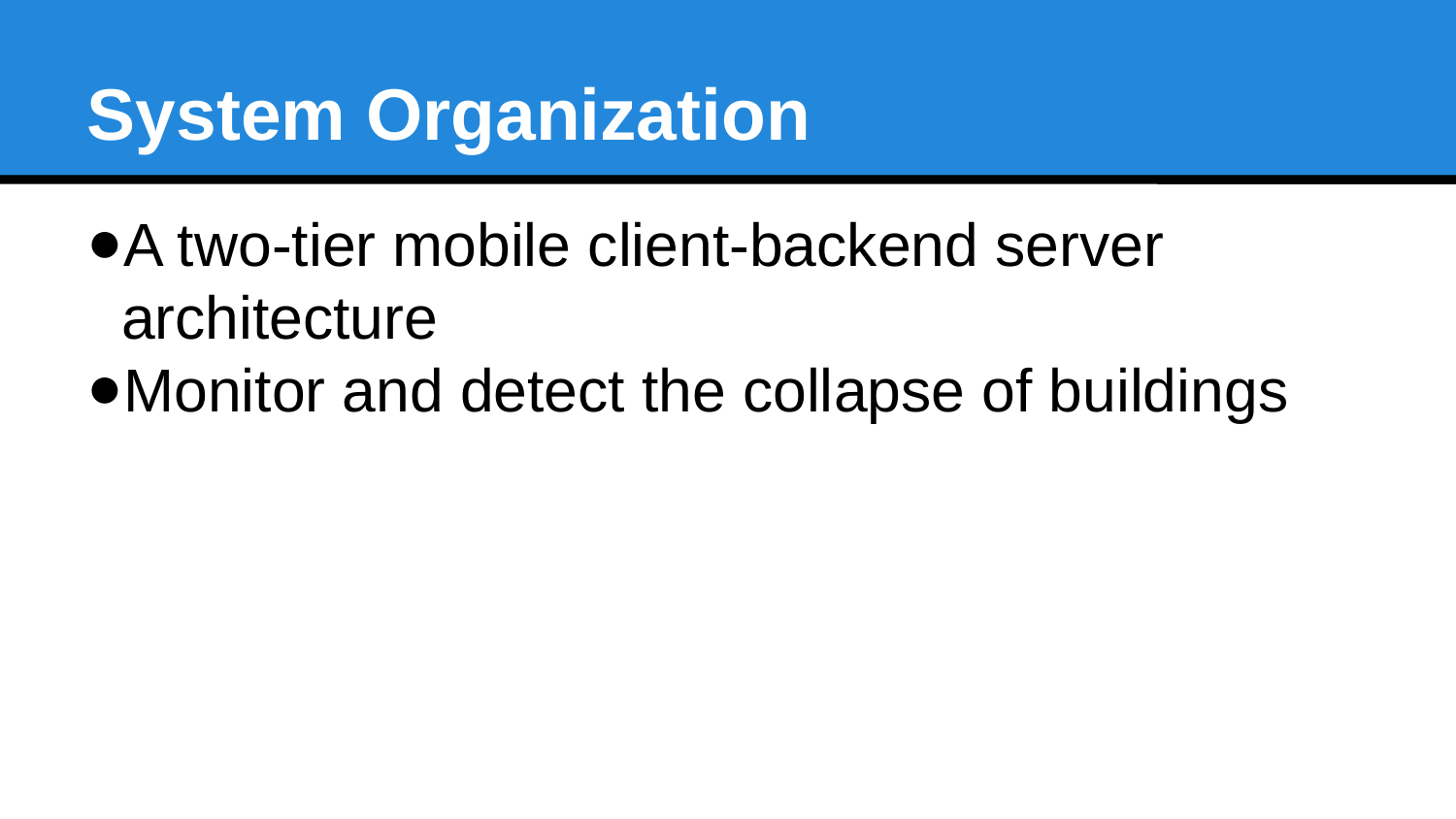

System Organization
A two-tier mobile client-backend server architecture
Monitor and detect the collapse of buildings